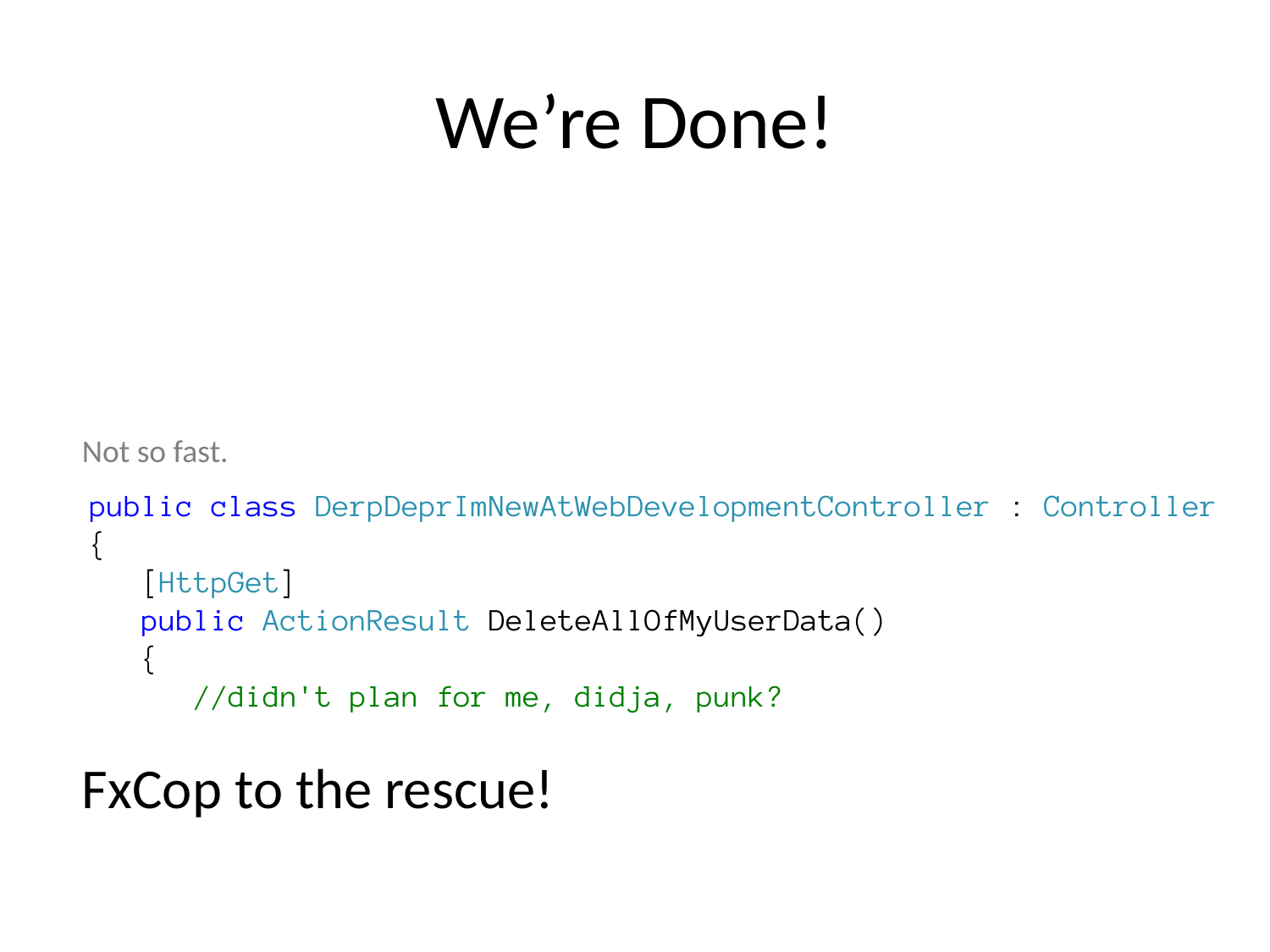

# We’re Done!
Not so fast.
public class DerpDeprImNewAtWebDevelopmentController : Controller
{
   [HttpGet]
   public ActionResult DeleteAllOfMyUserData()
   {
      //didn't plan for me, didja, punk?
FxCop to the rescue!